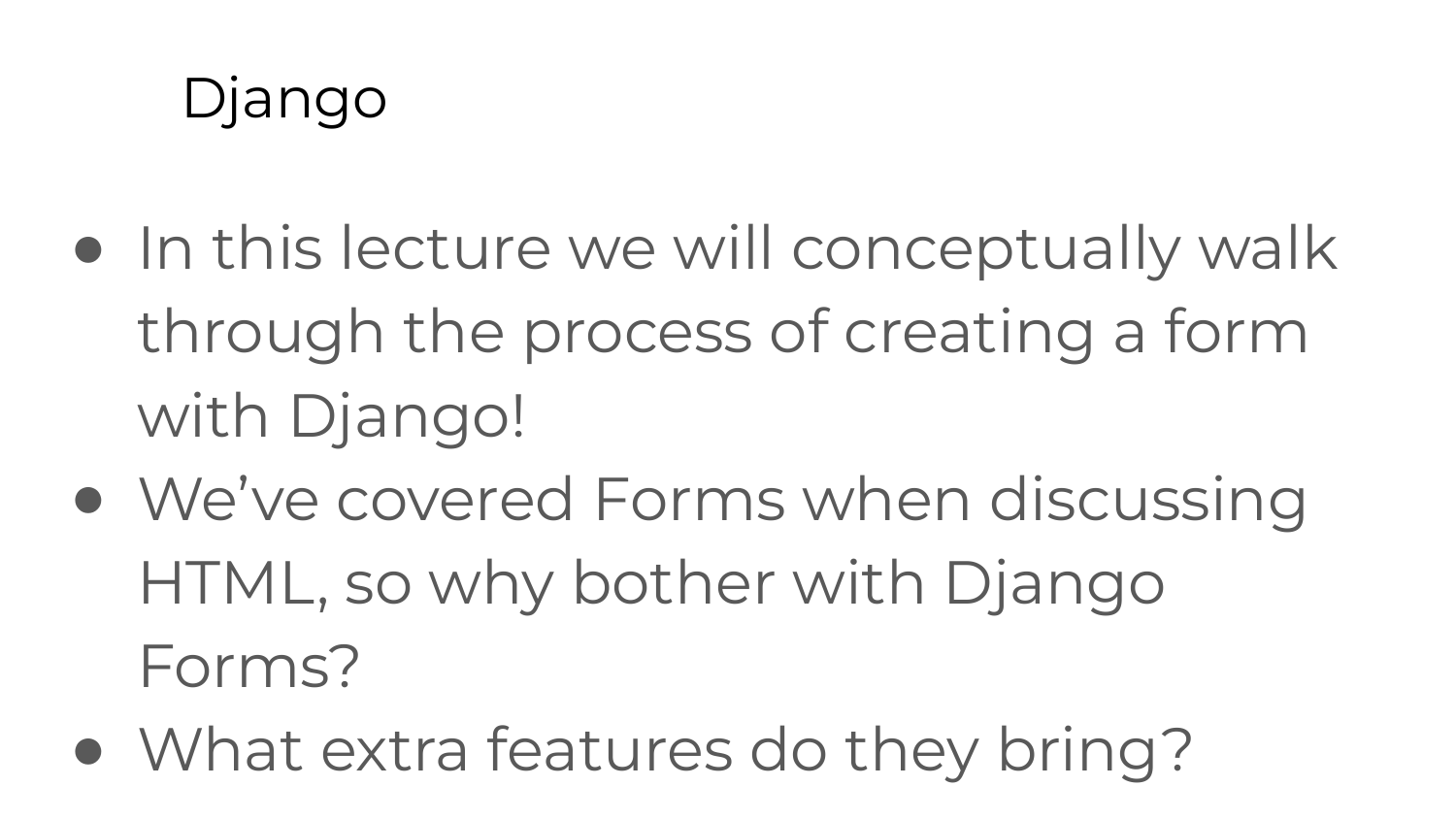

# Django
In this lecture we will conceptually walk through the process of creating a form with Django!
We’ve covered Forms when discussing HTML, so why bother with Django Forms?
What extra features do they bring?